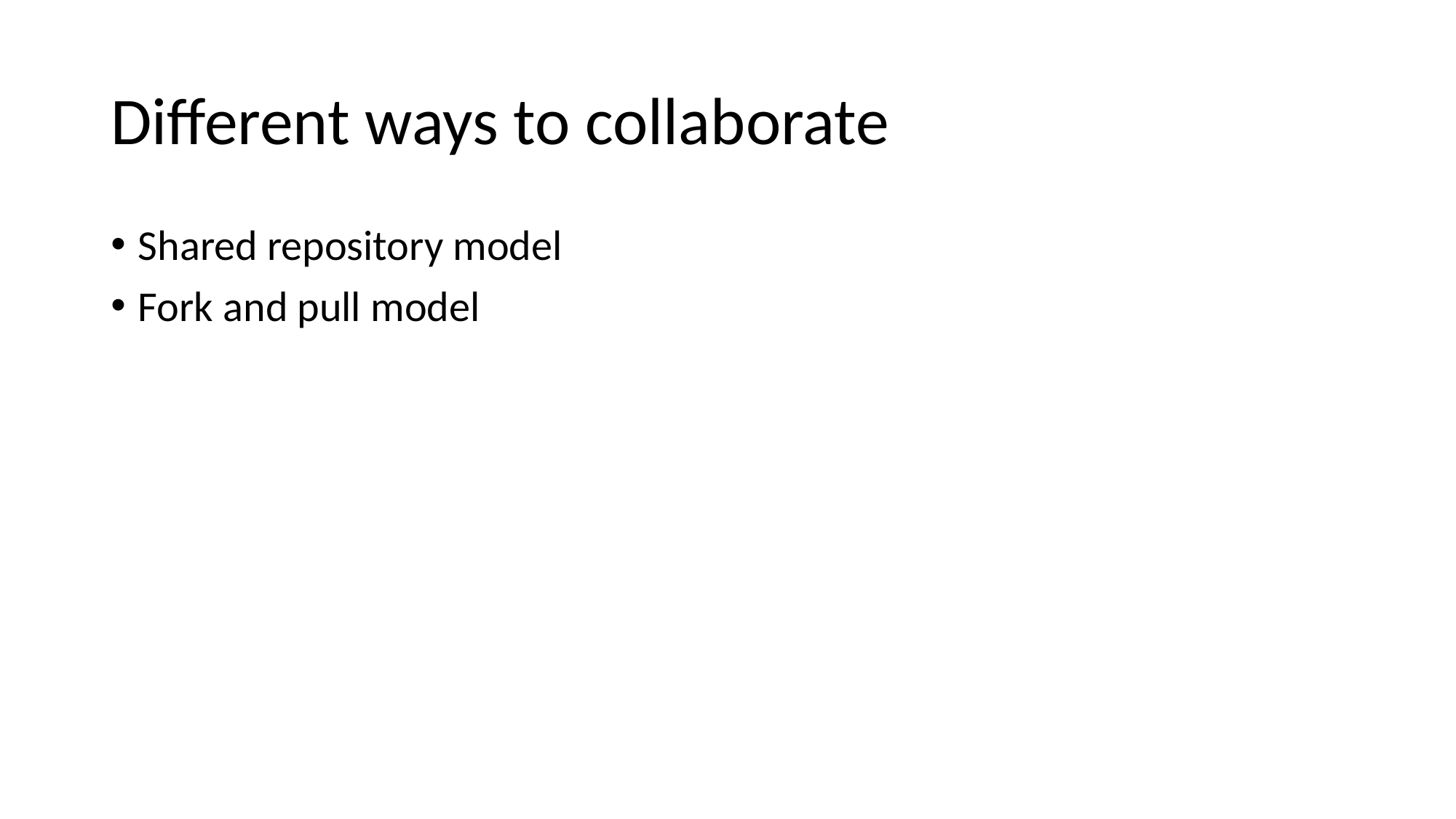

# Different ways to collaborate
Shared repository model
Fork and pull model